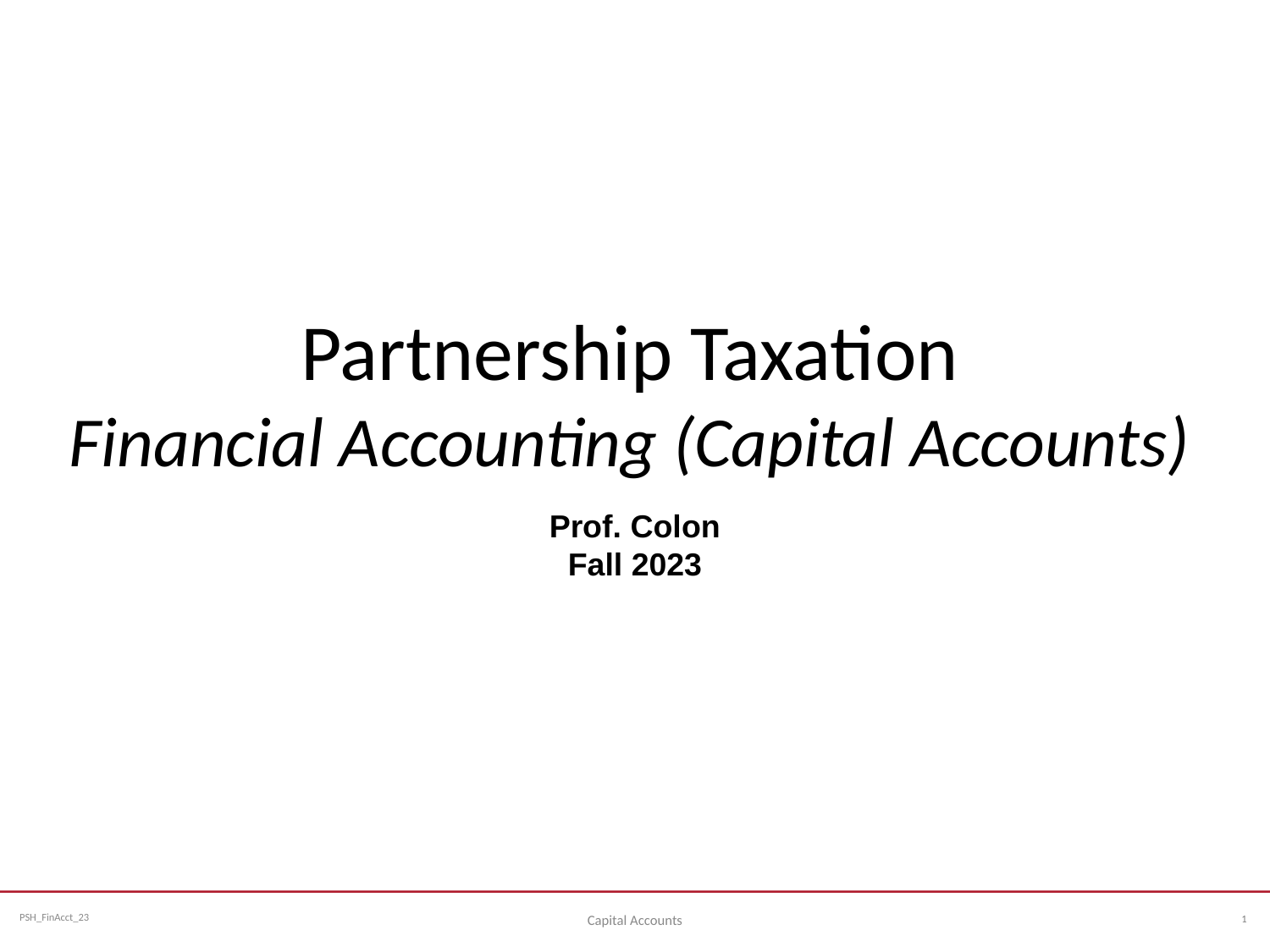

# Partnership Taxation Financial Accounting (Capital Accounts)
Prof. Colon
Fall 2023

1
Capital Accounts